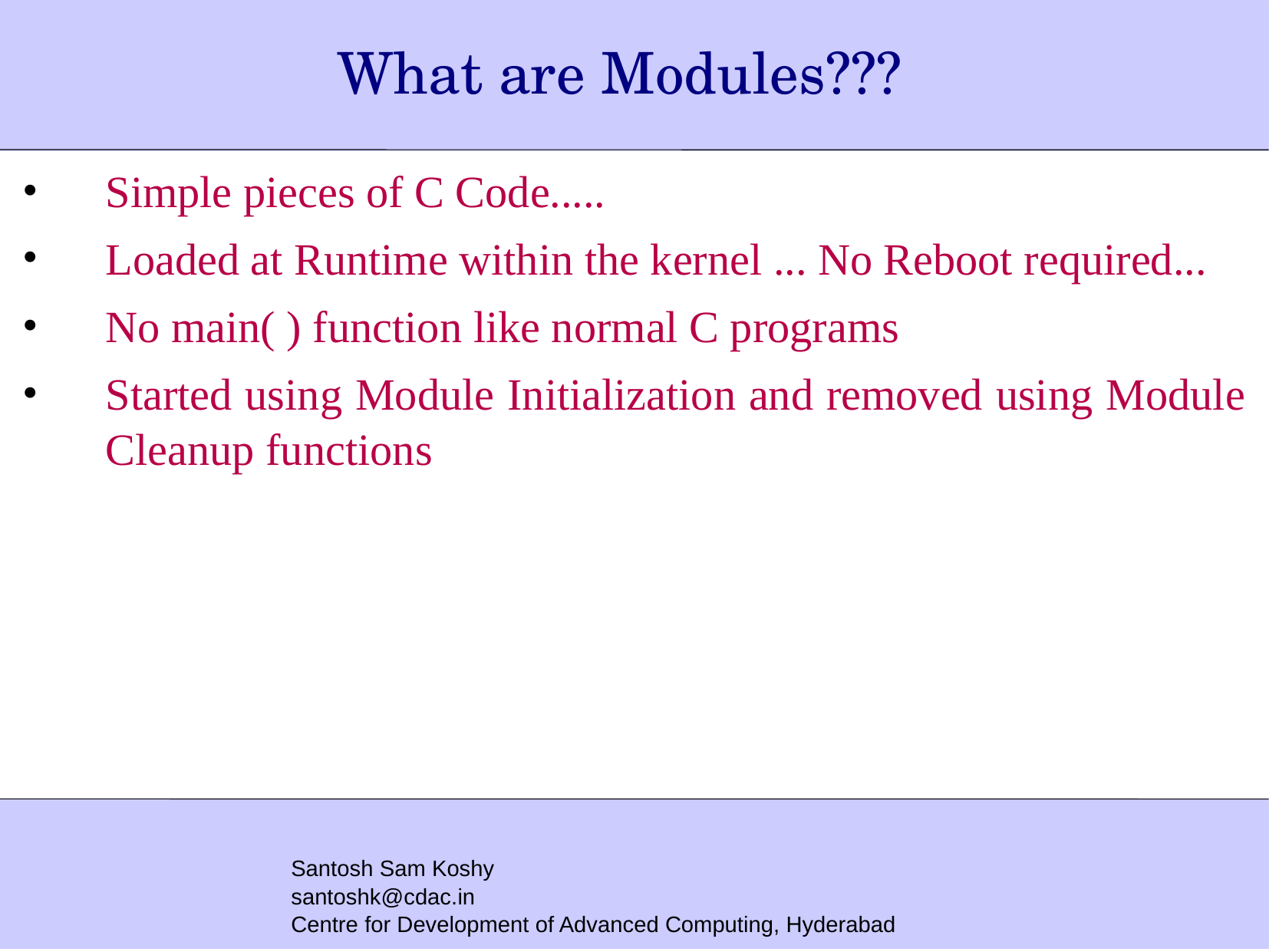

# What are Modules???
Simple pieces of C Code.....
Loaded at Runtime within the kernel ... No Reboot required...
No main( ) function like normal C programs
Started using Module Initialization and removed using Module Cleanup functions
Santosh Sam Koshy
santoshk@cdac.in
Centre for Development of Advanced Computing, Hyderabad